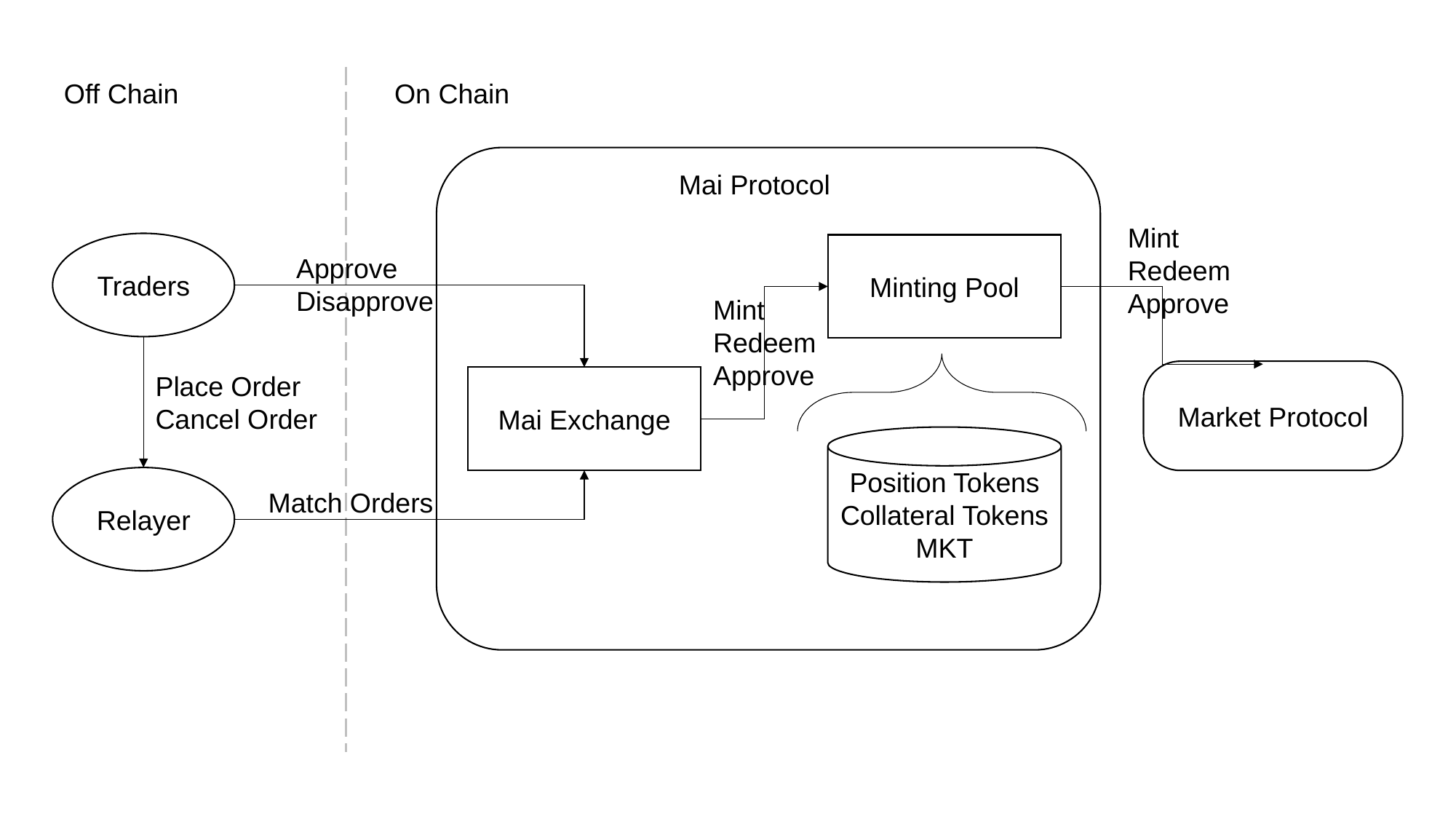

Off Chain
On Chain

Mai Protocol
Mint
Redeem
Approve
Traders
Minting Pool
Approve
Disapprove

Mint
Redeem
Approve
Market Protocol
Place Order
Cancel Order
Mai Exchange
Position Tokens
Collateral Tokens
MKT
Relayer
Match Orders